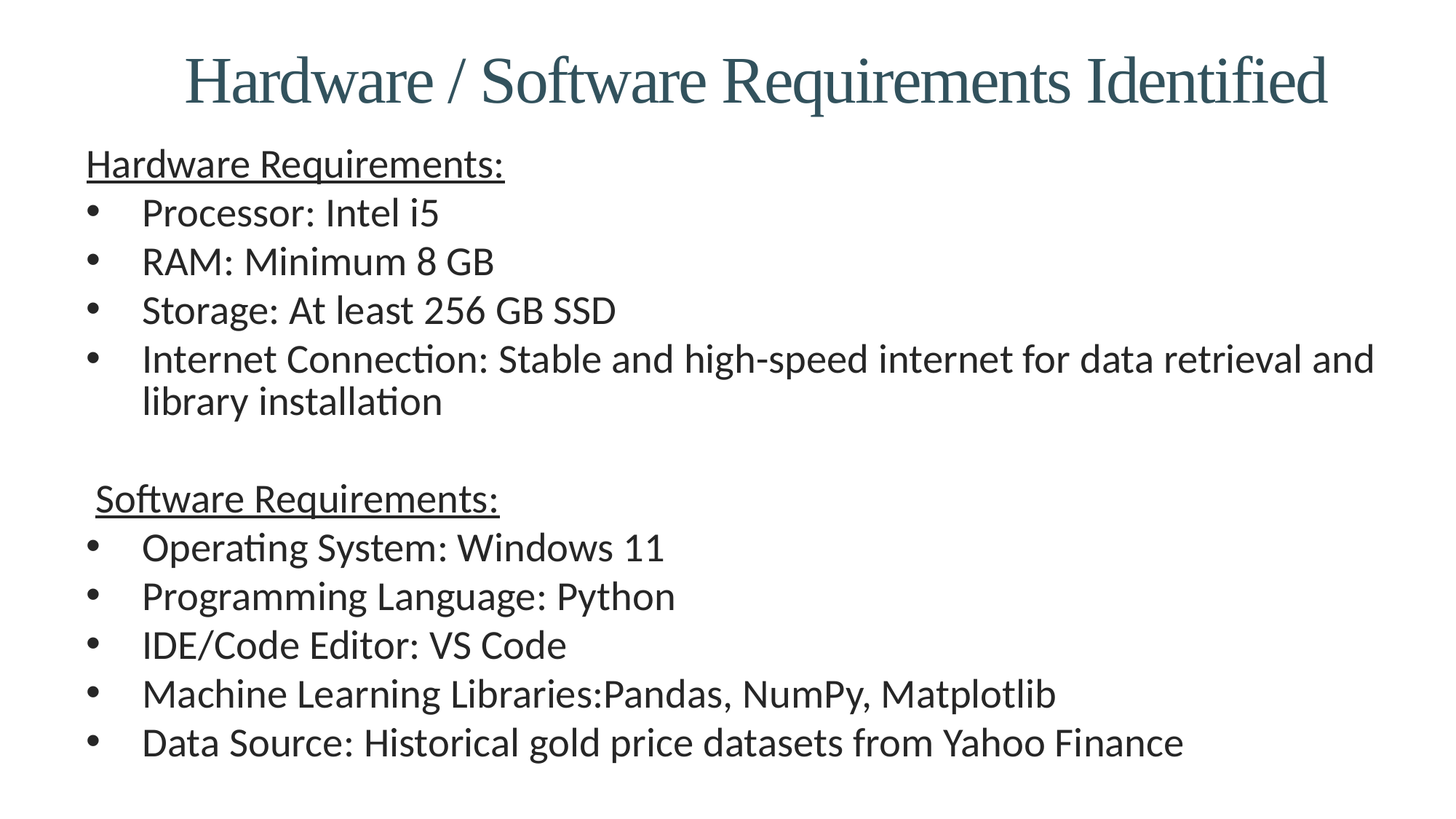

# Hardware / Software Requirements Identified
Hardware Requirements:
Processor: Intel i5
RAM: Minimum 8 GB
Storage: At least 256 GB SSD
Internet Connection: Stable and high-speed internet for data retrieval and library installation

 Software Requirements:
Operating System: Windows 11
Programming Language: Python
IDE/Code Editor: VS Code
Machine Learning Libraries:Pandas, NumPy, Matplotlib
Data Source: Historical gold price datasets from Yahoo Finance